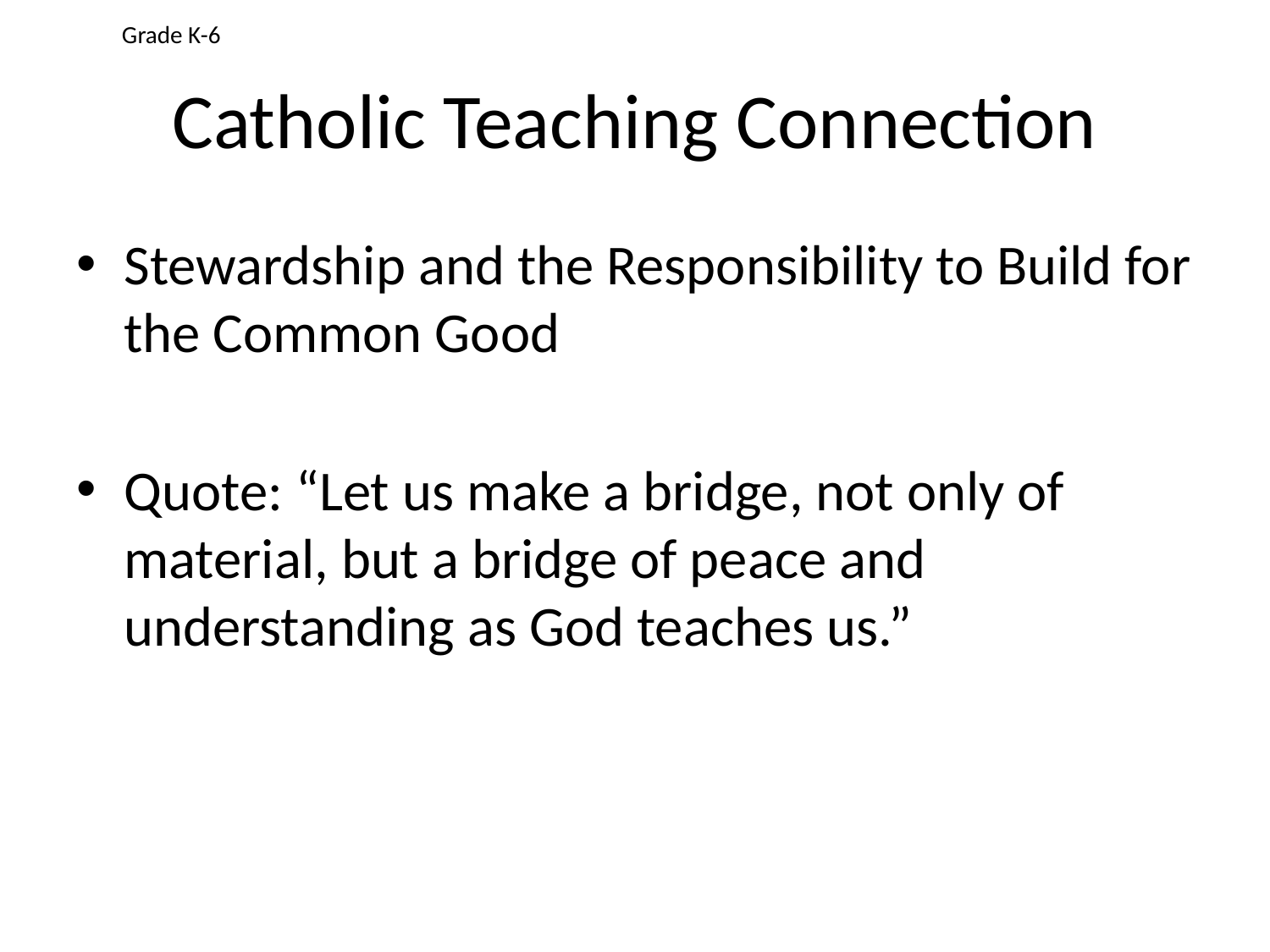

Grade K-6
# Catholic Teaching Connection
Stewardship and the Responsibility to Build for the Common Good

Quote: “Let us make a bridge, not only of material, but a bridge of peace and understanding as God teaches us.”